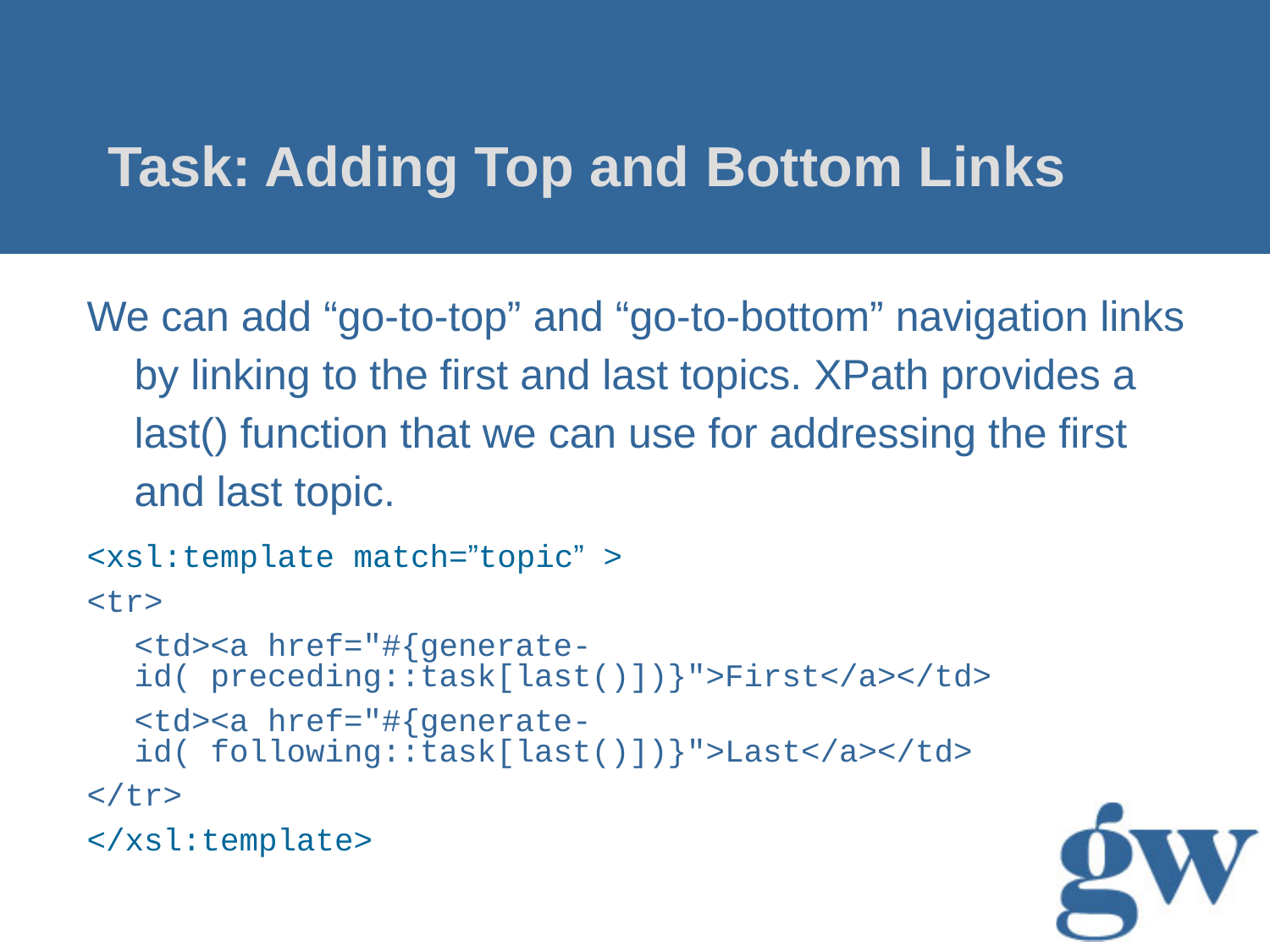

# Task: Adding Top and Bottom Links
We can add “go-to-top” and “go-to-bottom” navigation links by linking to the first and last topics. XPath provides a last() function that we can use for addressing the first and last topic.
<xsl:template match=”topic” >
<tr>
	<td><a href="#{generate-id( preceding::task[last()])}">First</a></td>
	<td><a href="#{generate-id( following::task[last()])}">Last</a></td>
</tr>
</xsl:template>